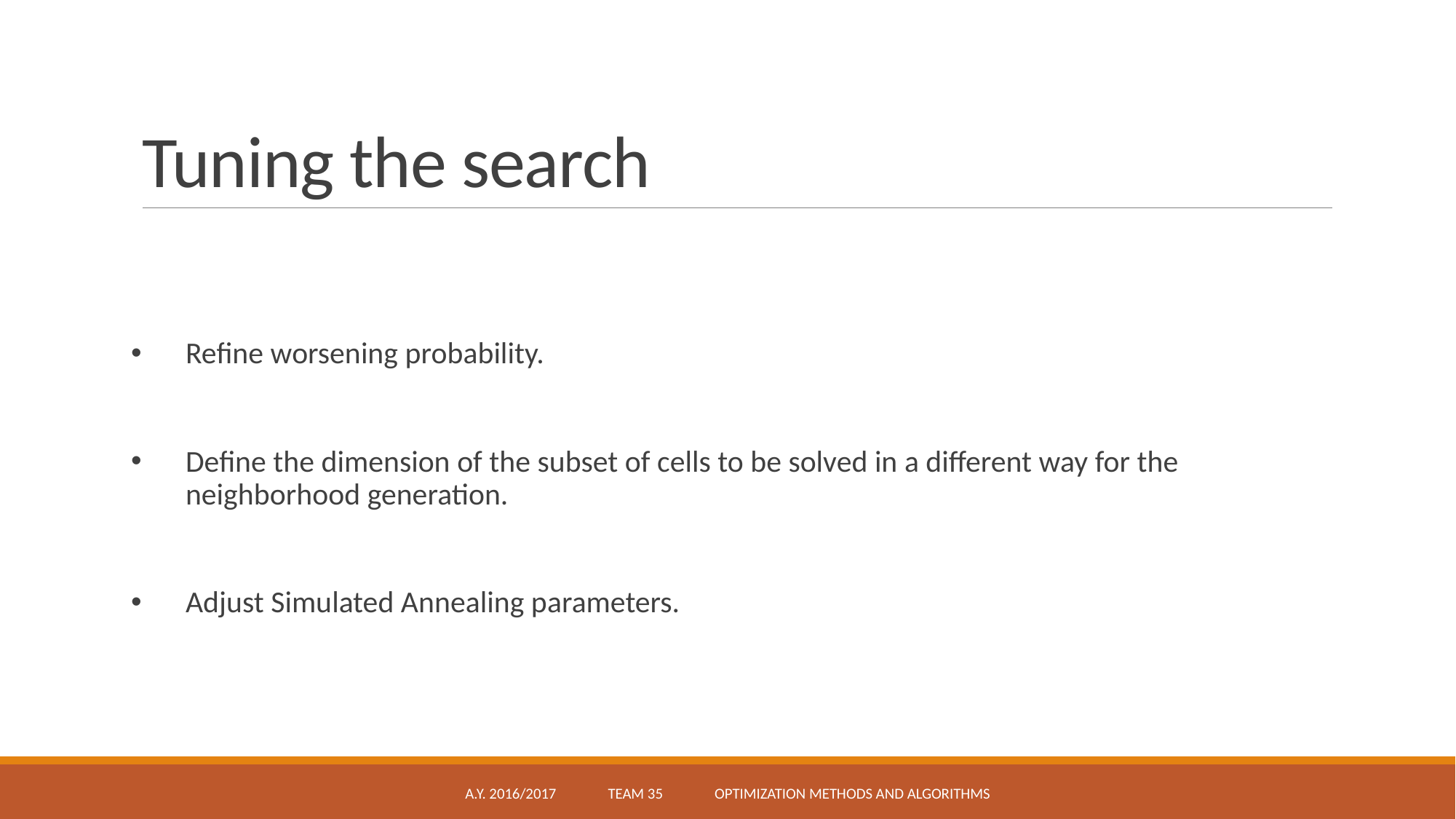

# Tuning the search

Refine worsening probability.

Define the dimension of the subset of cells to be solved in a different way for the neighborhood generation.

Adjust Simulated Annealing parameters.
A.Y. 2016/2017               Team 35               Optimization methods and algorithms